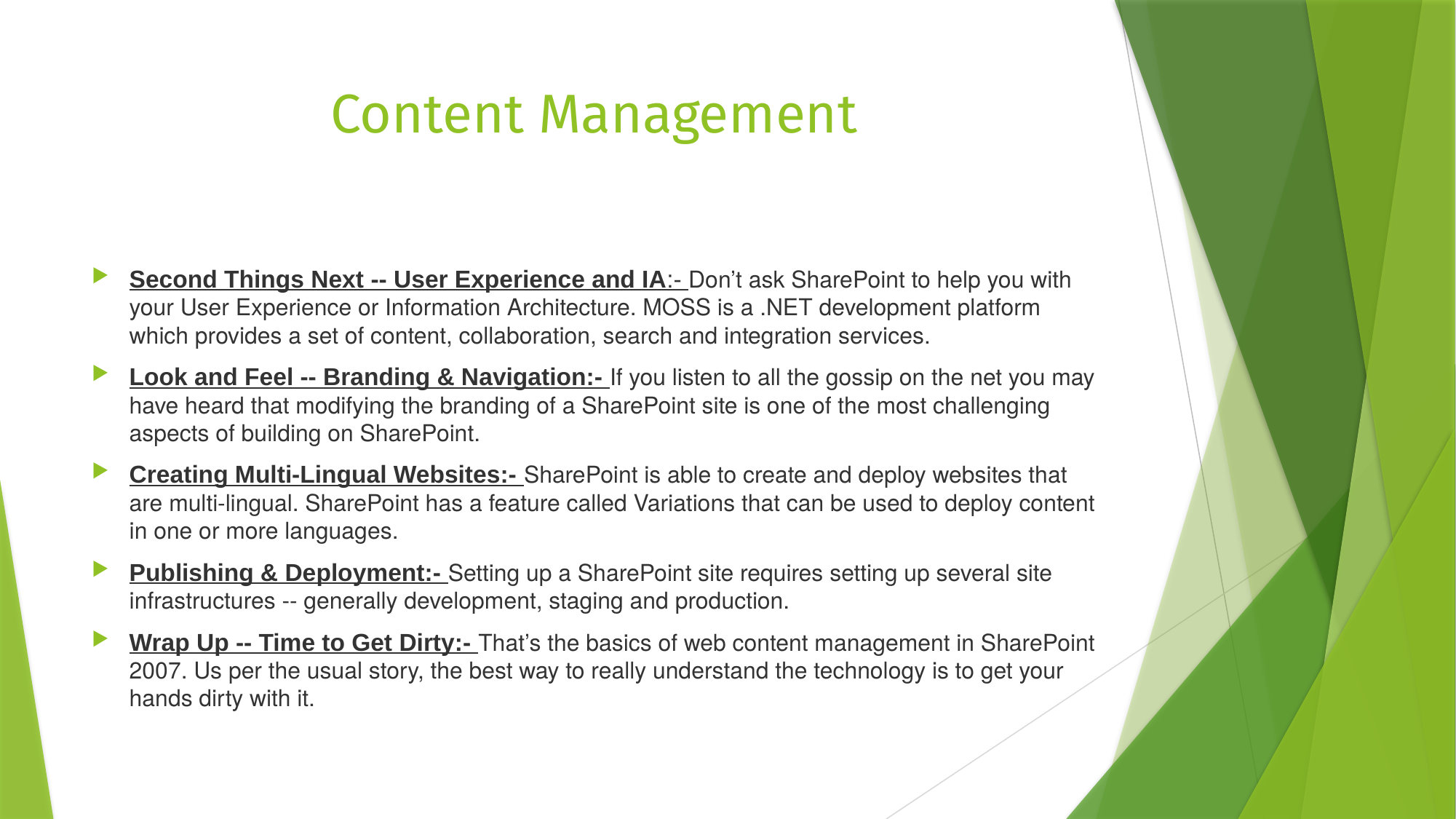

# Content Management
Second Things Next -- User Experience and IA:- Don’t ask SharePoint to help you with your User Experience or Information Architecture. MOSS is a .NET development platform which provides a set of content, collaboration, search and integration services.
Look and Feel -- Branding & Navigation:- If you listen to all the gossip on the net you may have heard that modifying the branding of a SharePoint site is one of the most challenging aspects of building on SharePoint.
Creating Multi-Lingual Websites:- SharePoint is able to create and deploy websites that are multi-lingual. SharePoint has a feature called Variations that can be used to deploy content in one or more languages.
Publishing & Deployment:- Setting up a SharePoint site requires setting up several site infrastructures -- generally development, staging and production.
Wrap Up -- Time to Get Dirty:- That’s the basics of web content management in SharePoint 2007. Us per the usual story, the best way to really understand the technology is to get your hands dirty with it.